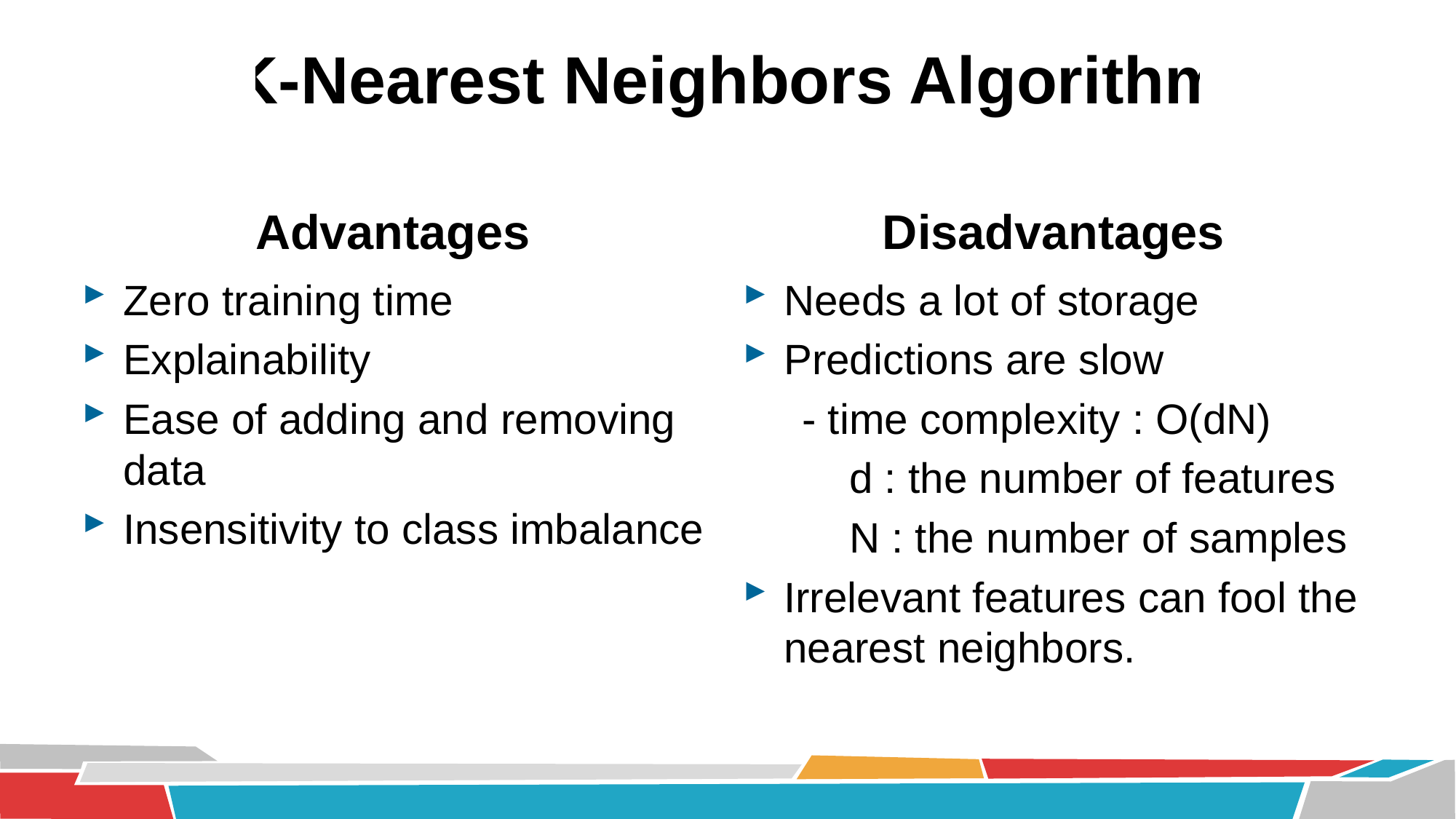

# K-Nearest Neighbors Algorithm

Advantages
Disadvantages
Zero training time
Explainability
Ease of adding and removing data
Insensitivity to class imbalance

Needs a lot of storage
Predictions are slow
     - time complexity : O(dN)
         d : the number of features
         N : the number of samples
Irrelevant features can fool the nearest neighbors.